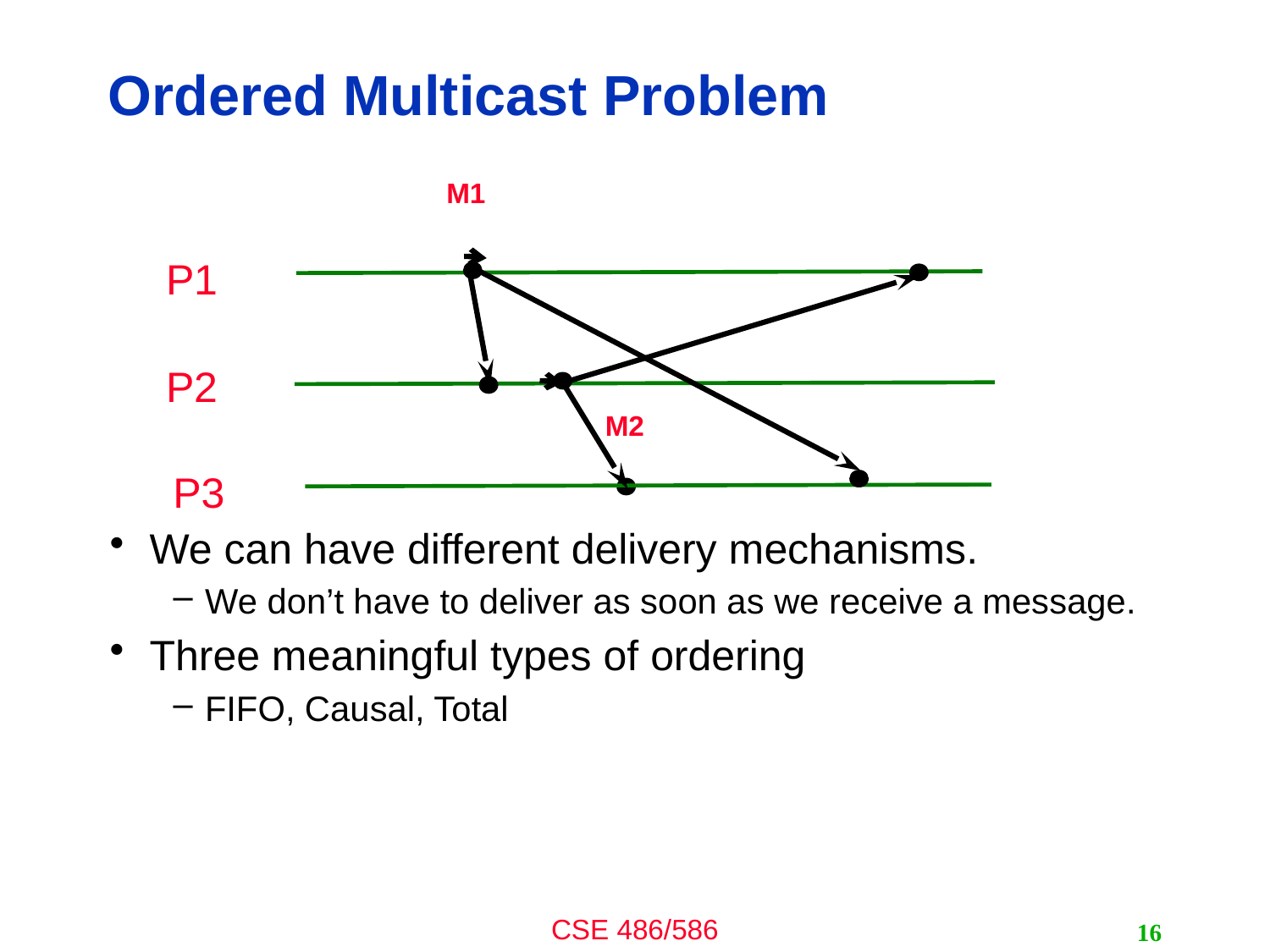

# Ordered Multicast Problem

We can have different delivery mechanisms.
We don’t have to deliver as soon as we receive a message.
Three meaningful types of ordering
FIFO, Causal, Total

M1
P1

P2

M2
P3

16